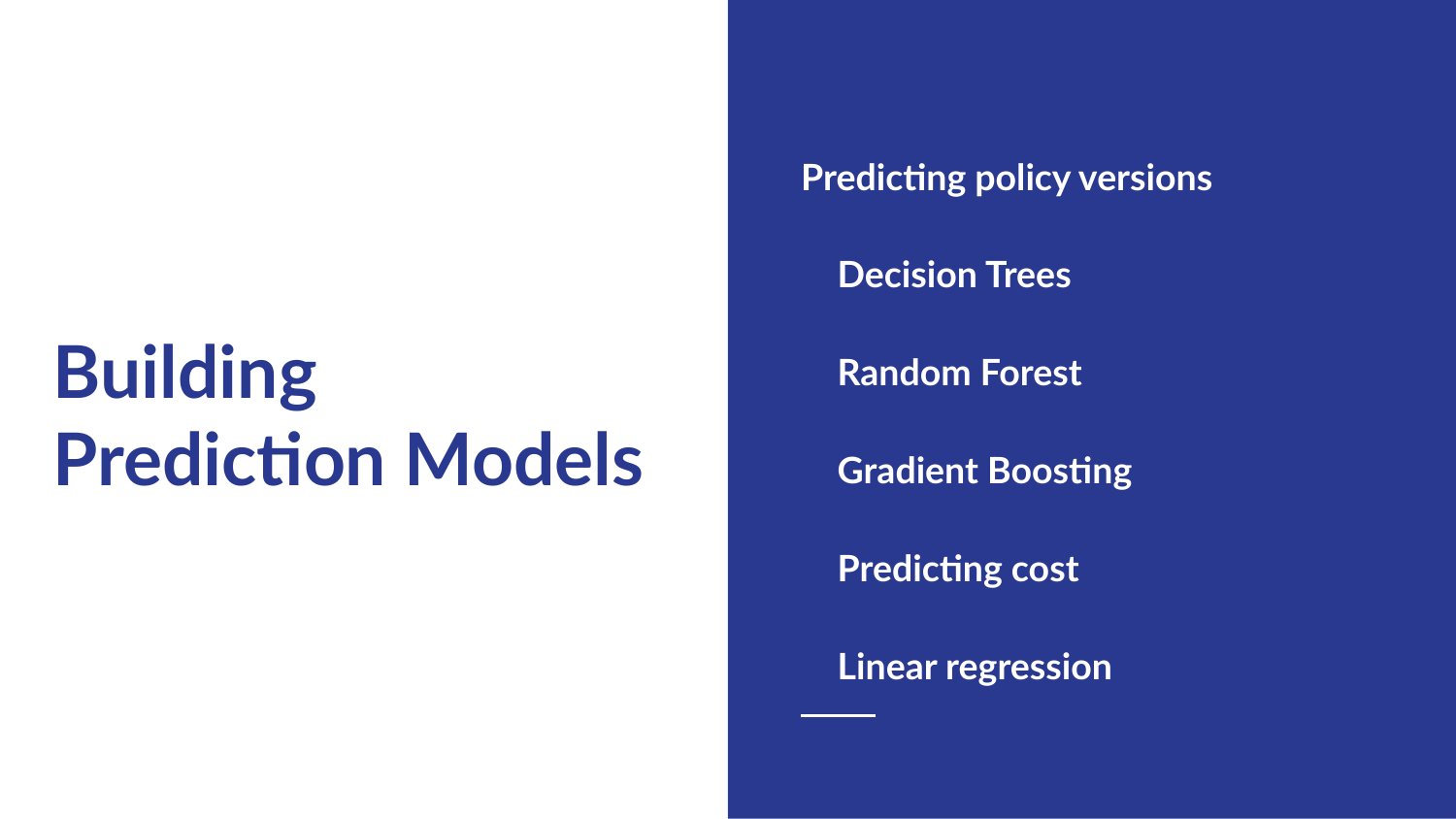

# Building Prediction Models
Predicting policy versions
Decision Trees
Random Forest
Gradient Boosting
Predicting cost
Linear regression